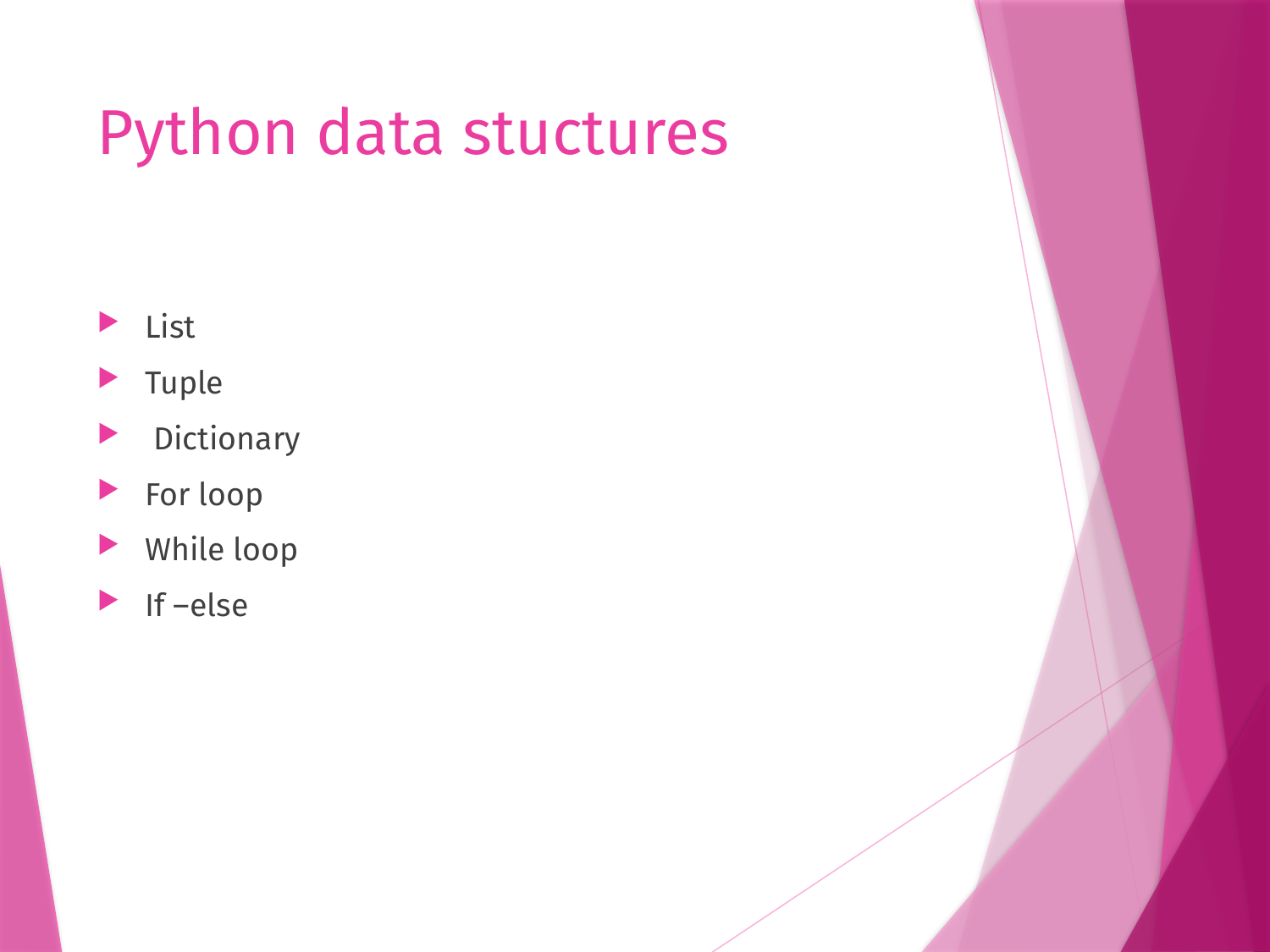

# Python data stuctures
List
Tuple
 Dictionary
For loop
While loop
If –else